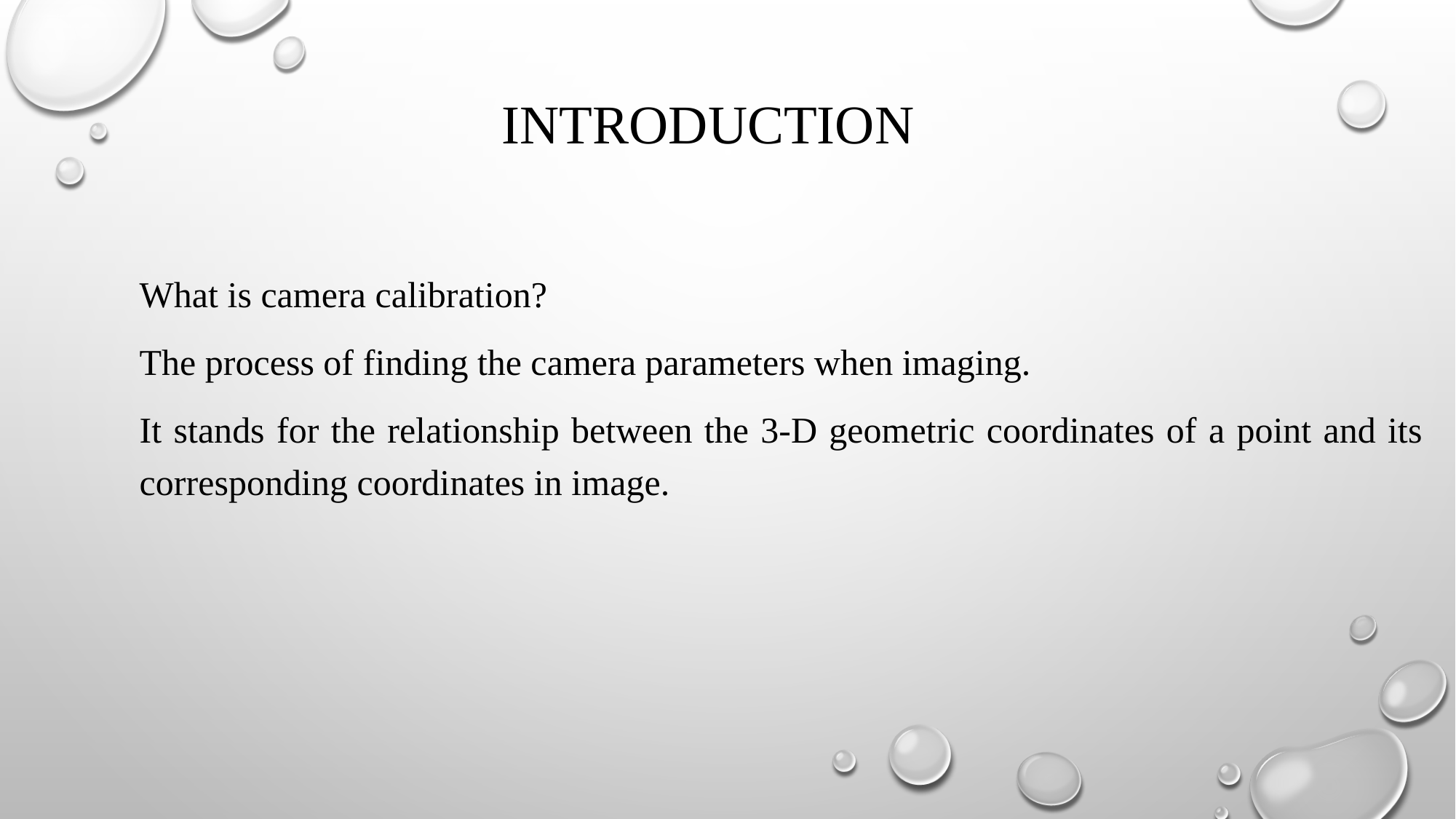

# introduction
What is camera calibration?
The process of finding the camera parameters when imaging.
It stands for the relationship between the 3-D geometric coordinates of a point and its corresponding coordinates in image.